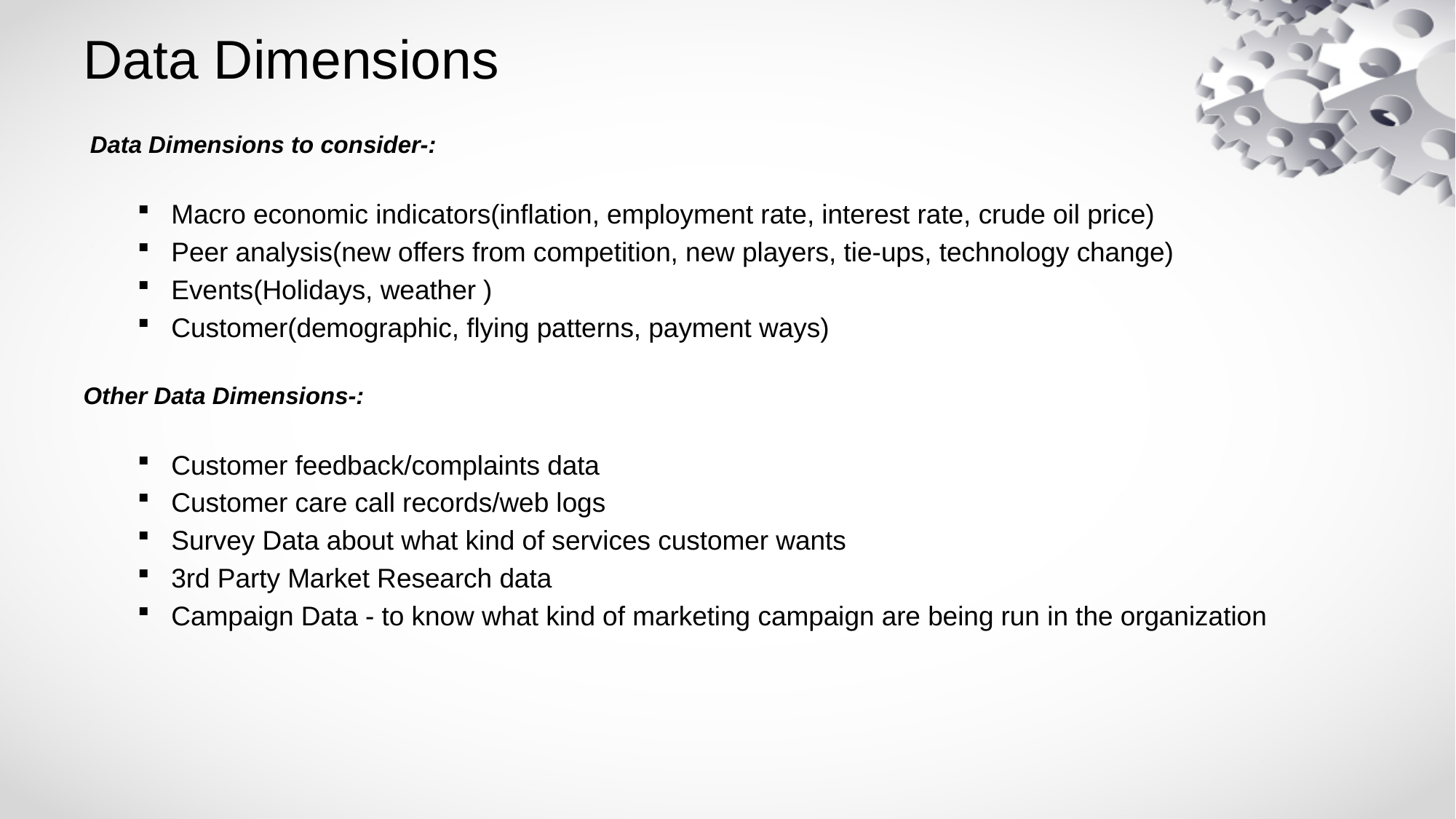

# Data Dimensions
 Data Dimensions to consider-:

Macro economic indicators(inflation, employment rate, interest rate, crude oil price)
Peer analysis(new offers from competition, new players, tie-ups, technology change)
Events(Holidays, weather )
Customer(demographic, flying patterns, payment ways)

Other Data Dimensions-:

Customer feedback/complaints data
Customer care call records/web logs
Survey Data about what kind of services customer wants
3rd Party Market Research data
Campaign Data - to know what kind of marketing campaign are being run in the organization